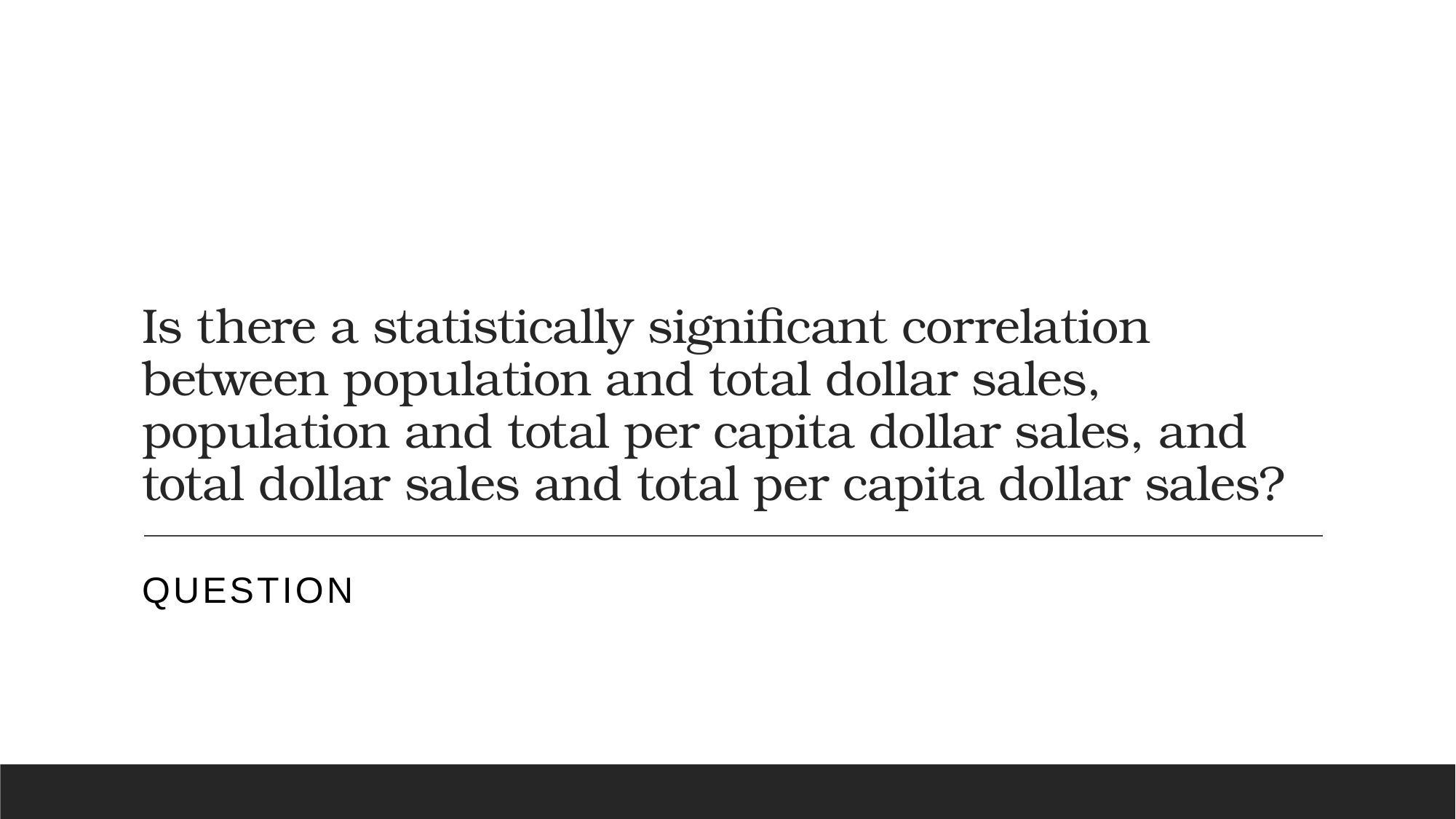

# Is there a statistically significant correlation between population and total dollar sales, population and total per capita dollar sales, and total dollar sales and total per capita dollar sales?
Question